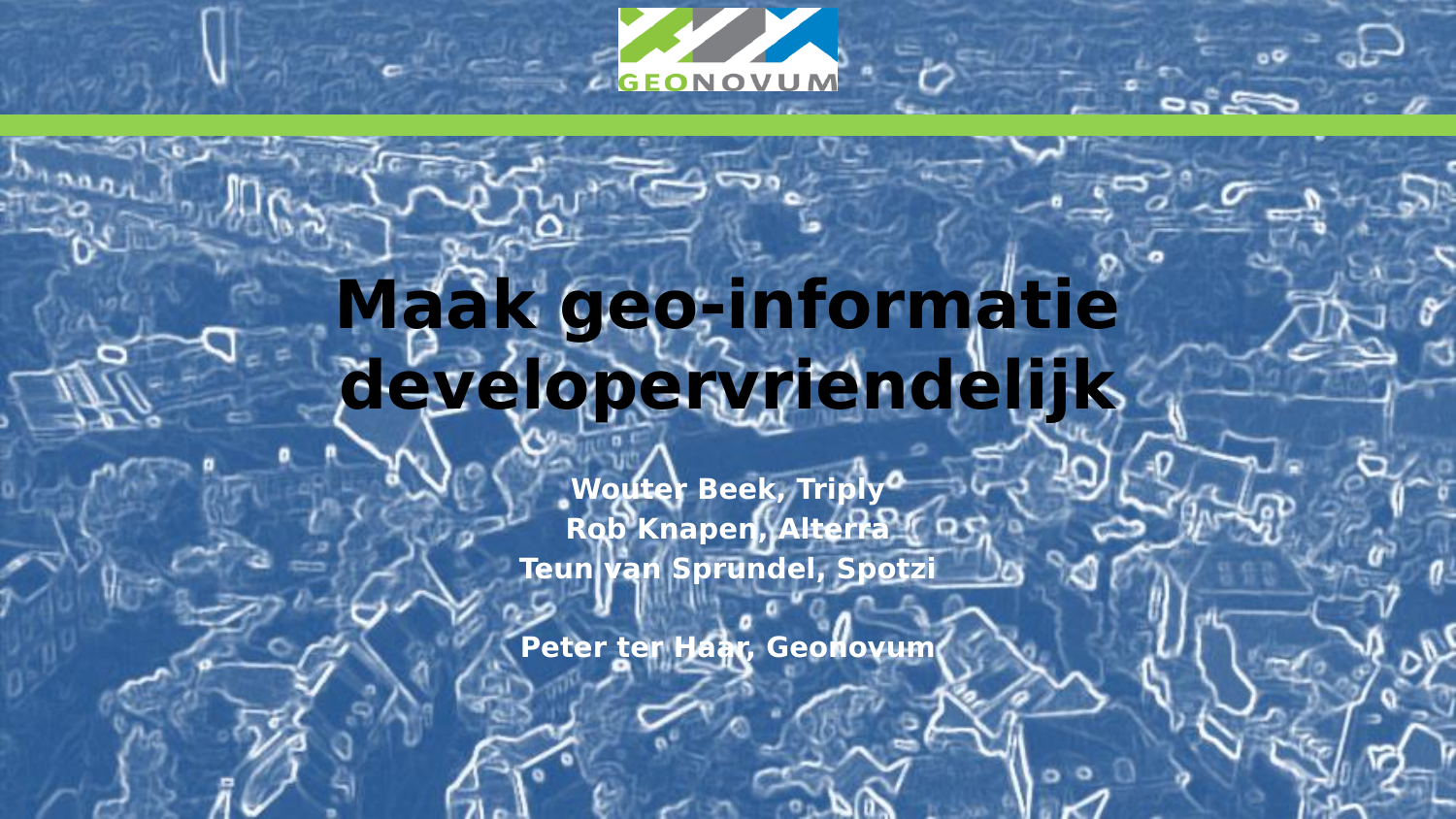

# Maak geo-informatie developervriendelijk
Wouter Beek, Triply
Rob Knapen, Alterra
Teun van Sprundel, Spotzi

Peter ter Haar, Geonovum